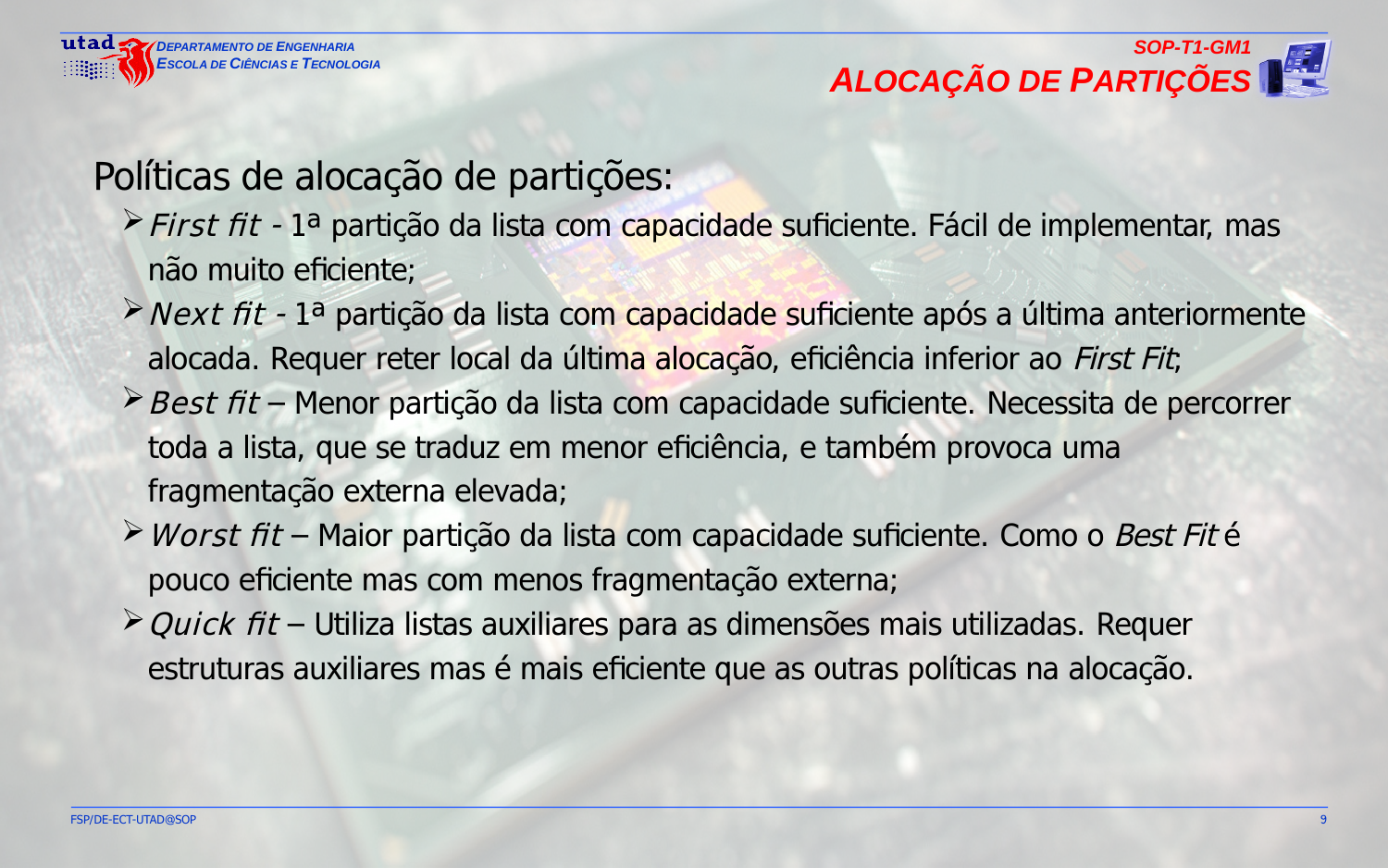

SOP-T1-GM1
ALOCAÇÃO DE PARTIÇÕES
Políticas de alocação de partições:
First fit - 1ª partição da lista com capacidade suficiente. Fácil de implementar, mas não muito eficiente;
Next fit - 1ª partição da lista com capacidade suficiente após a última anteriormente alocada. Requer reter local da última alocação, eficiência inferior ao First Fit;
Best fit – Menor partição da lista com capacidade suficiente. Necessita de percorrer toda a lista, que se traduz em menor eficiência, e também provoca uma fragmentação externa elevada;
Worst fit – Maior partição da lista com capacidade suficiente. Como o Best Fit é pouco eficiente mas com menos fragmentação externa;
Quick fit – Utiliza listas auxiliares para as dimensões mais utilizadas. Requer estruturas auxiliares mas é mais eficiente que as outras políticas na alocação.